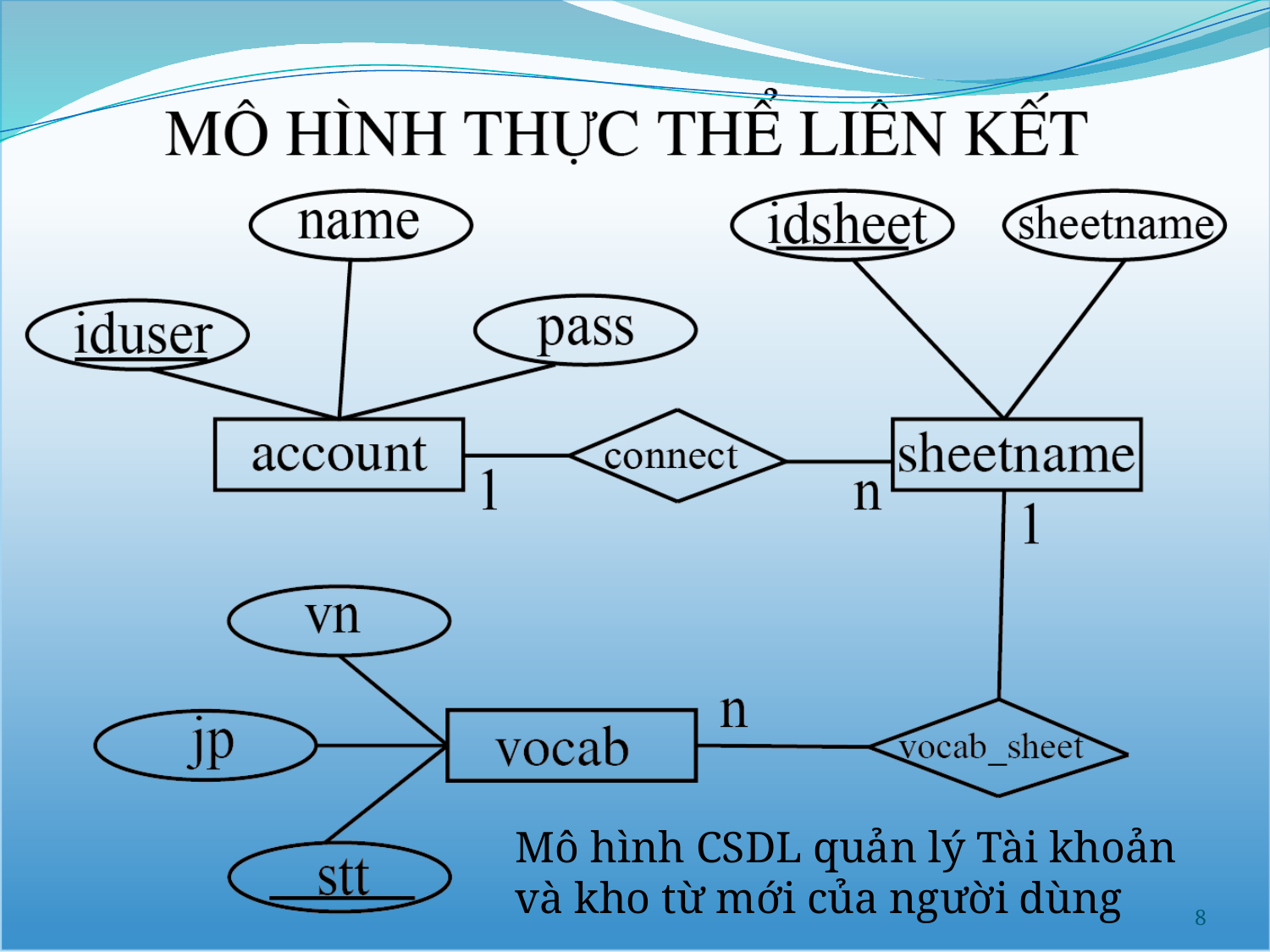

Mô hình CSDL quản lý Tài khoản
và kho từ mới của người dùng
8